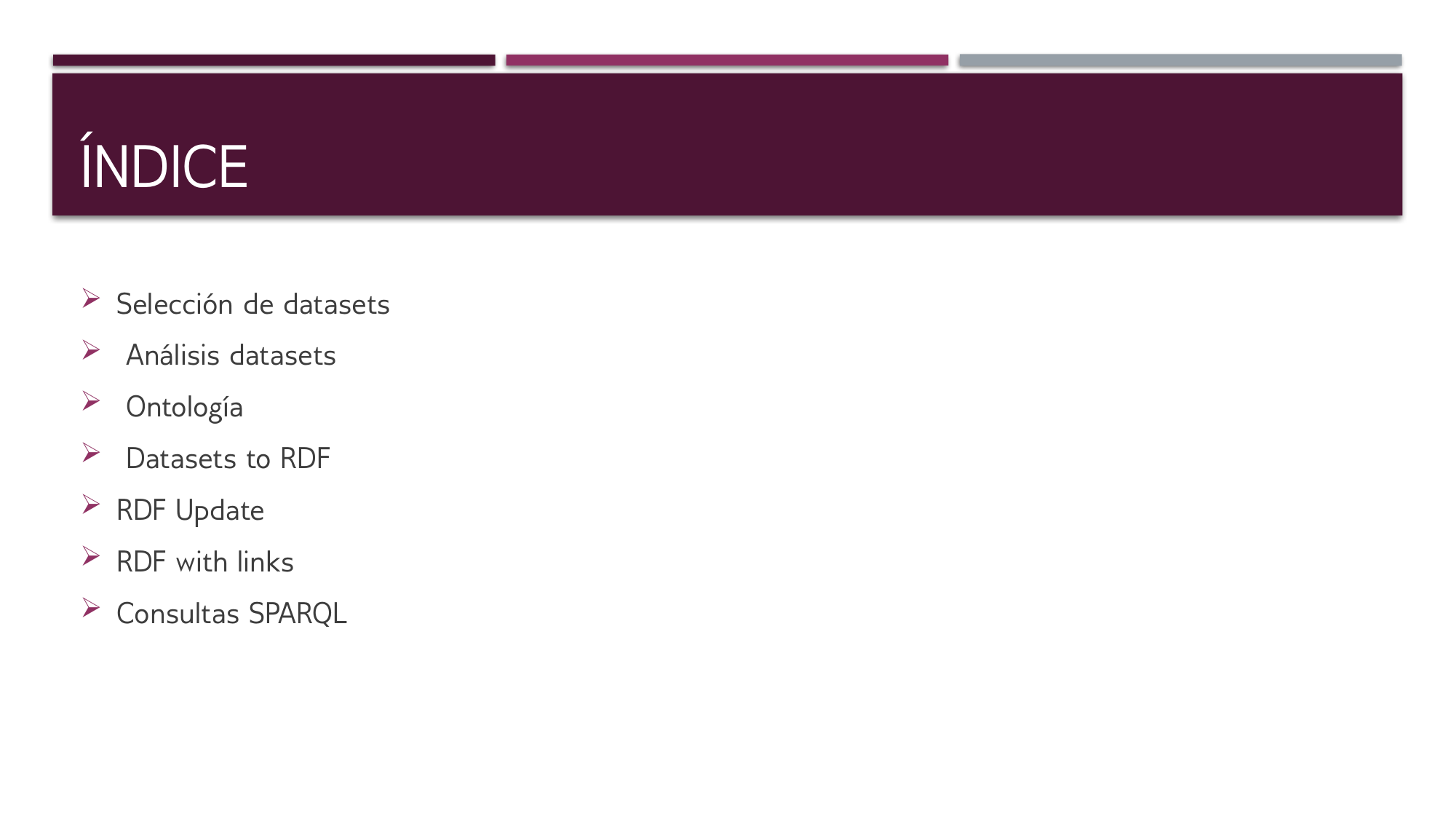

# íNDICE
Selección de datasets
 Análisis datasets
 Ontología
 Datasets to RDF
RDF Update
RDF with links
Consultas SPARQL